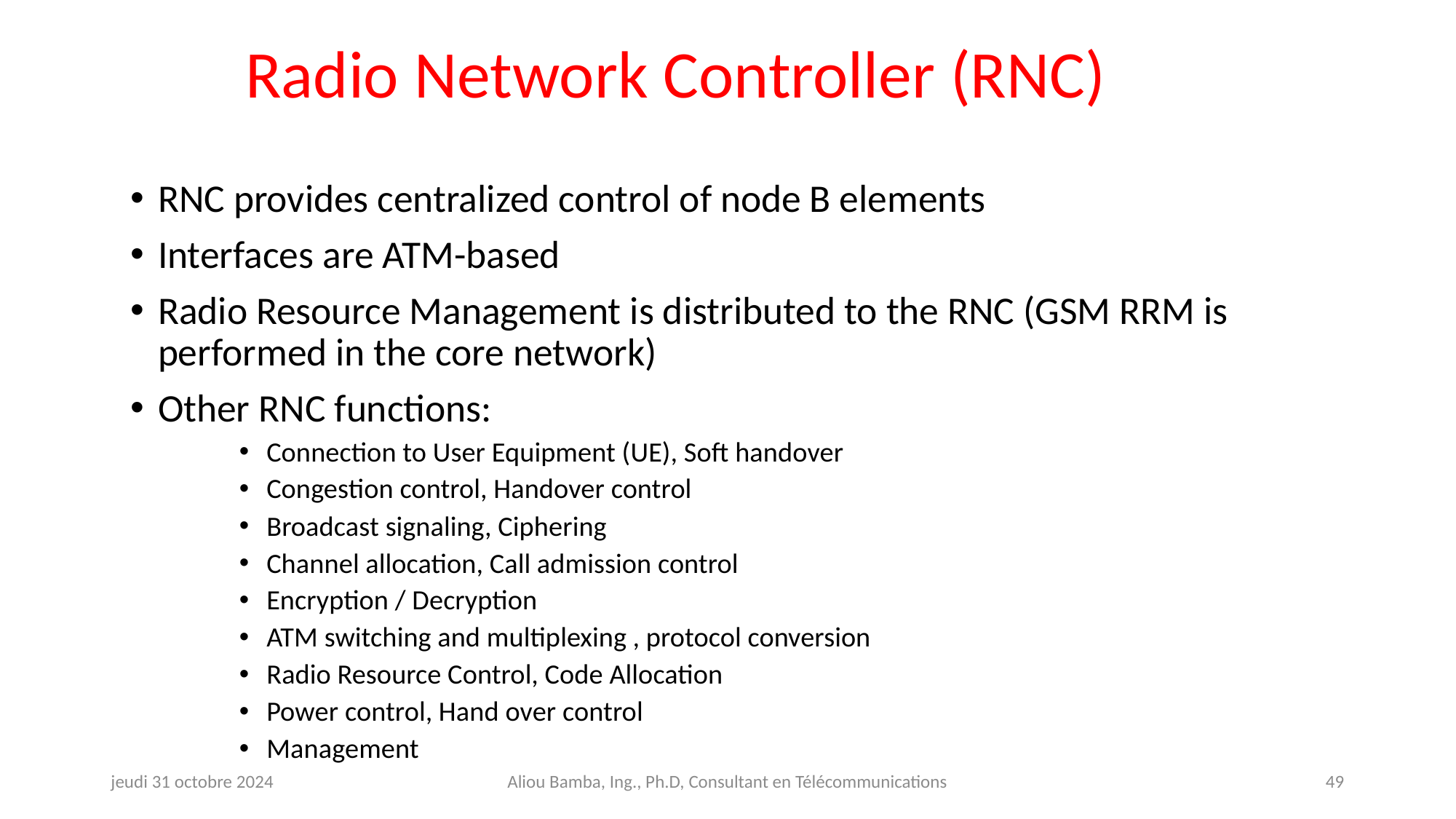

# Radio Network Controller (RNC)
RNC provides centralized control of node B elements
Interfaces are ATM-based
Radio Resource Management is distributed to the RNC (GSM RRM is performed in the core network)
Other RNC functions:
Connection to User Equipment (UE), Soft handover
Congestion control, Handover control
Broadcast signaling, Ciphering
Channel allocation, Call admission control
Encryption / Decryption
ATM switching and multiplexing , protocol conversion
Radio Resource Control, Code Allocation
Power control, Hand over control
Management

jeudi 31 octobre 2024
Aliou Bamba, Ing., Ph.D, Consultant en Télécommunications
49